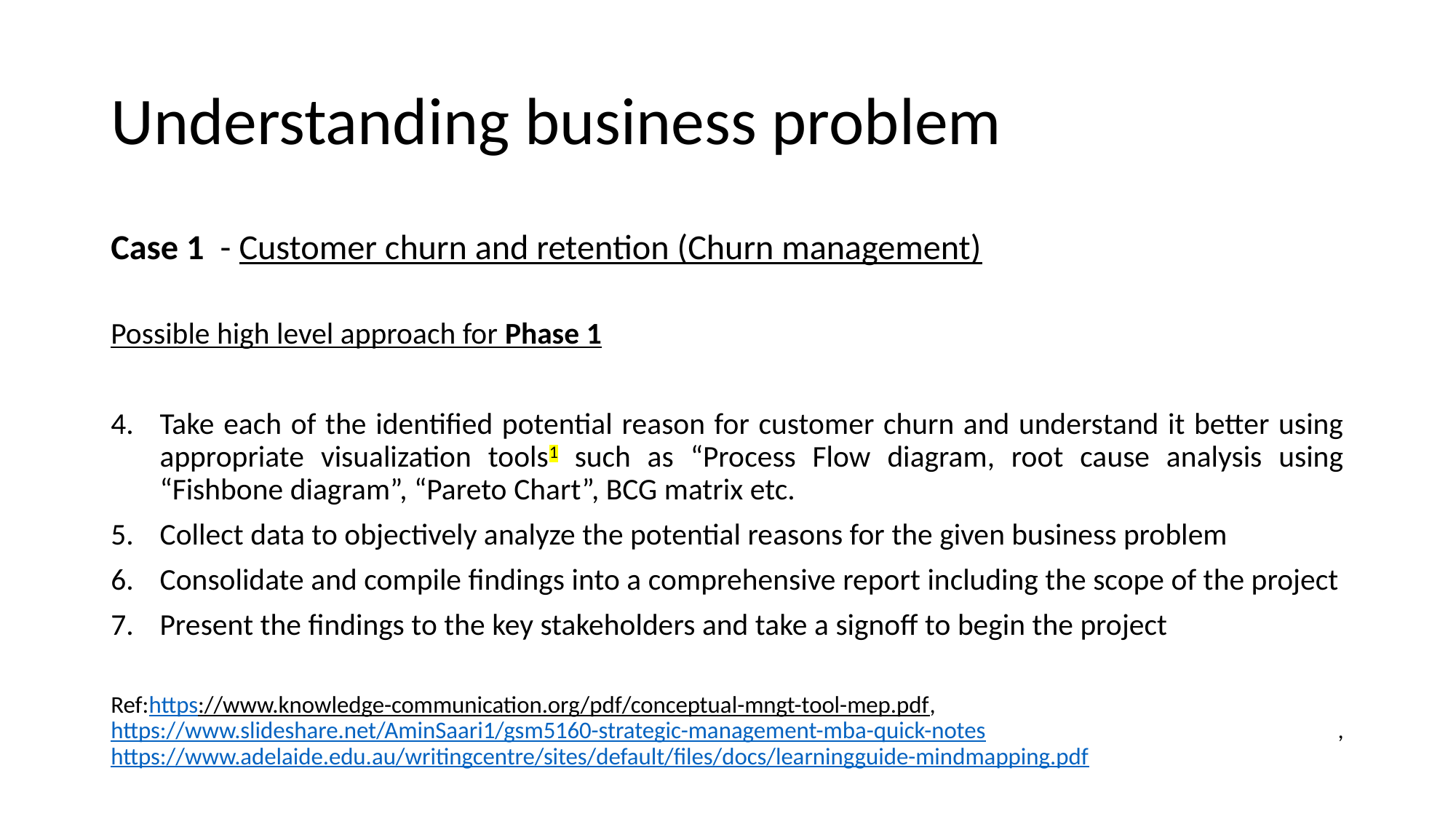

# Understanding business problem
Case 1  - Customer churn and retention (Churn management)

Possible high level approach for Phase 1

Take each of the identified potential reason for customer churn and understand it better using appropriate visualization tools1 such as “Process Flow diagram, root cause analysis using “Fishbone diagram”, “Pareto Chart”, BCG matrix etc.
Collect data to objectively analyze the potential reasons for the given business problem
Consolidate and compile findings into a comprehensive report including the scope of the project
Present the findings to the key stakeholders and take a signoff to begin the project

Ref:https://www.knowledge-communication.org/pdf/conceptual-mngt-tool-mep.pdf, https://www.slideshare.net/AminSaari1/gsm5160-strategic-management-mba-quick-notes , https://www.adelaide.edu.au/writingcentre/sites/default/files/docs/learningguide-mindmapping.pdf